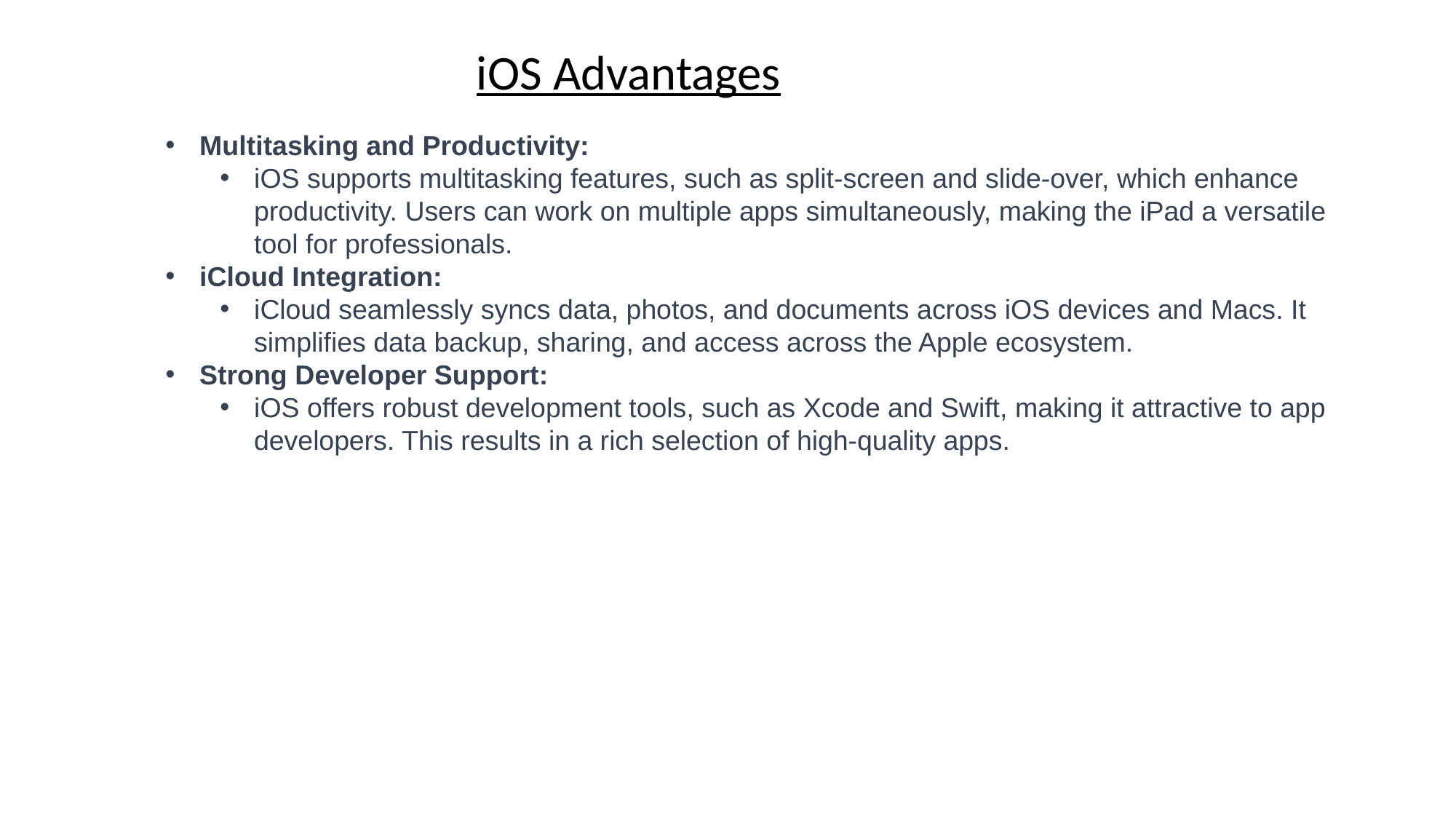

# iOS Advantages
Multitasking and Productivity:
iOS supports multitasking features, such as split-screen and slide-over, which enhance productivity. Users can work on multiple apps simultaneously, making the iPad a versatile tool for professionals.
iCloud Integration:
iCloud seamlessly syncs data, photos, and documents across iOS devices and Macs. It simplifies data backup, sharing, and access across the Apple ecosystem.
Strong Developer Support:
iOS offers robust development tools, such as Xcode and Swift, making it attractive to app developers. This results in a rich selection of high-quality apps.